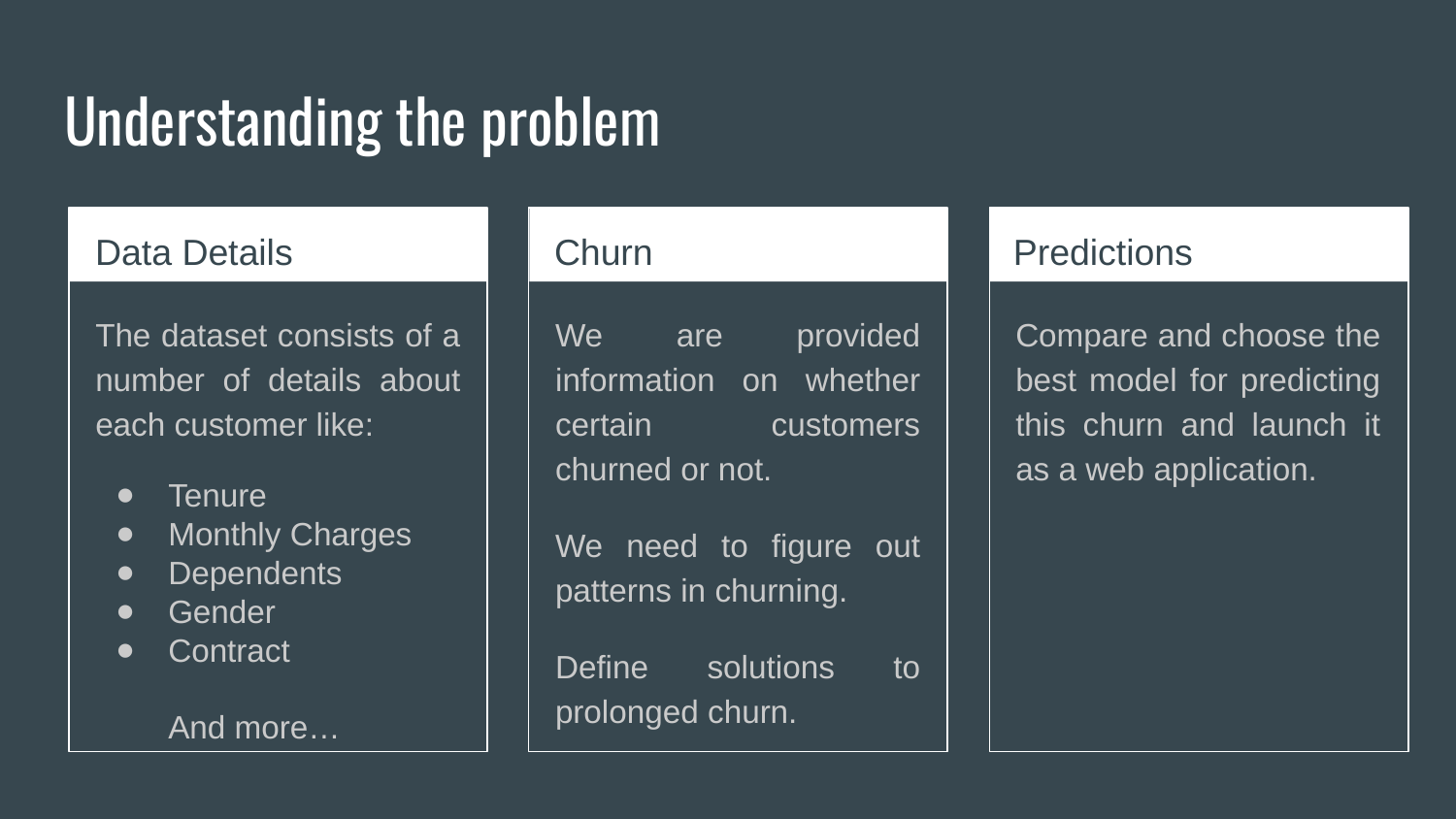

# Understanding the problem

Data Details

Churn

Predictions
The dataset consists of a number of details about each customer like:
Tenure
Monthly Charges
Dependents
Gender
Contract
And more…
We are provided information on whether certain customers churned or not.
We need to figure out patterns in churning.
Define solutions to prolonged churn.
Compare and choose the best model for predicting this churn and launch it as a web application.